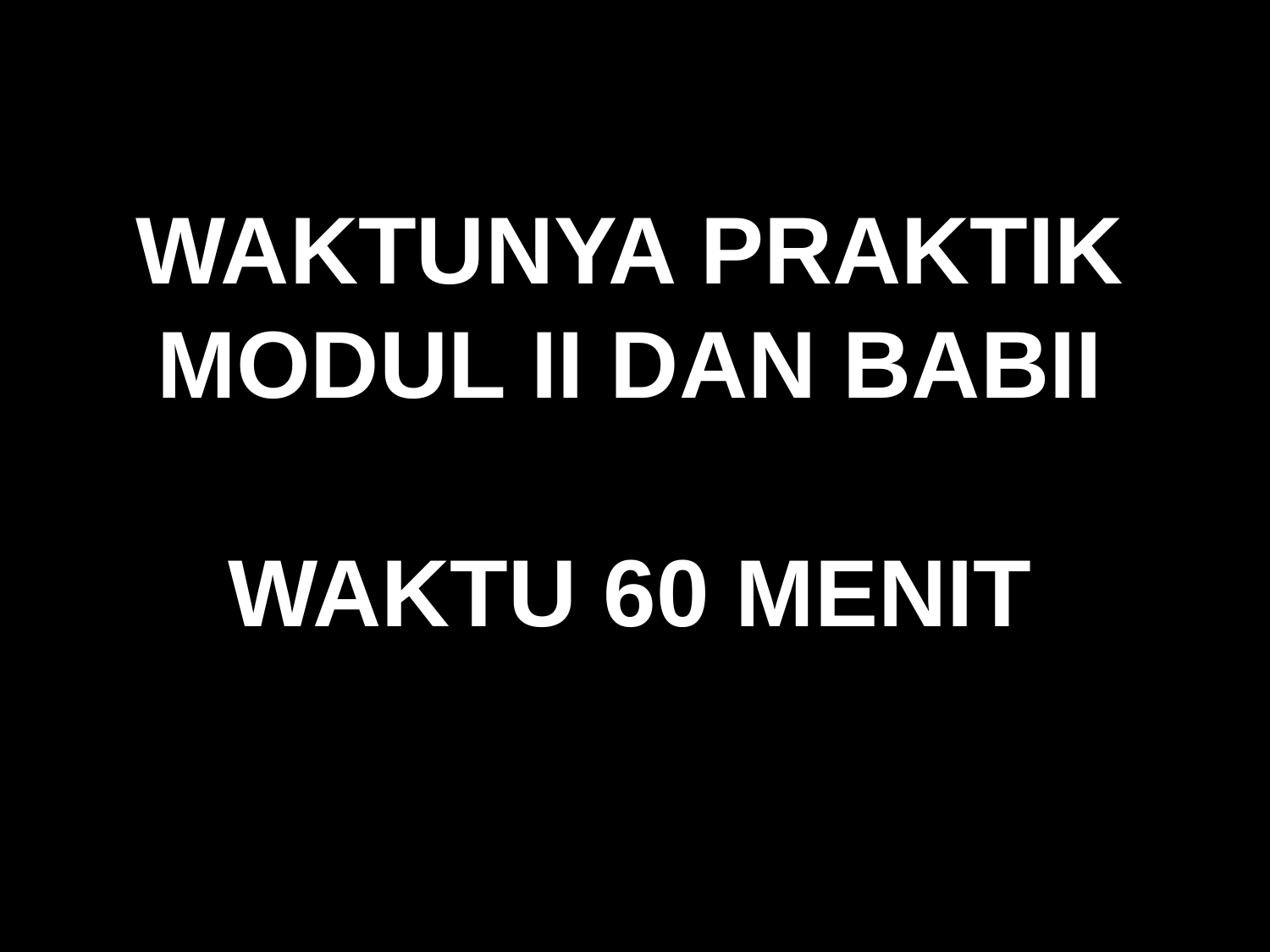

# Waktunya praktik modul II dan babII waktu 60 menit